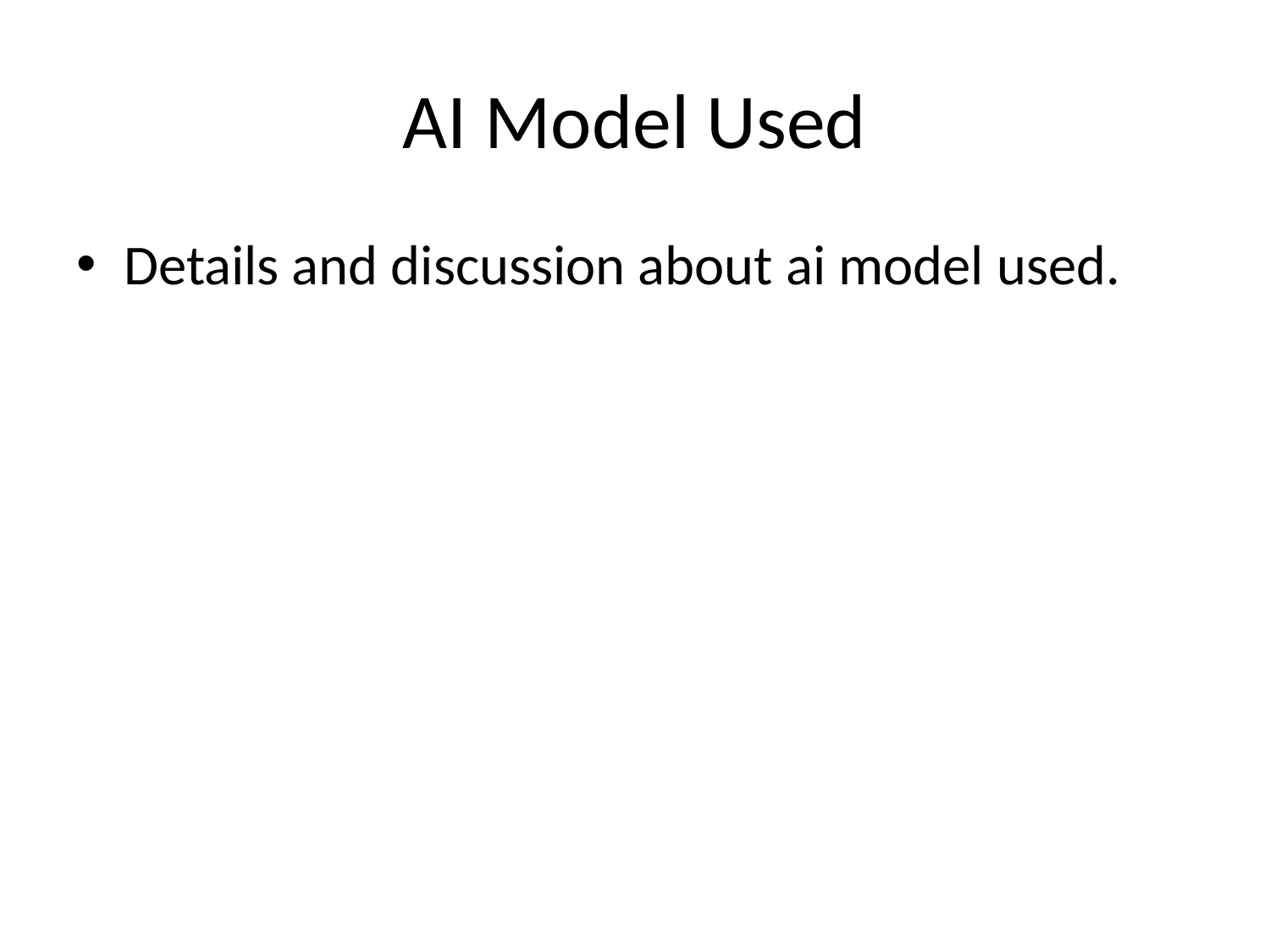

# AI Model Used
Details and discussion about ai model used.